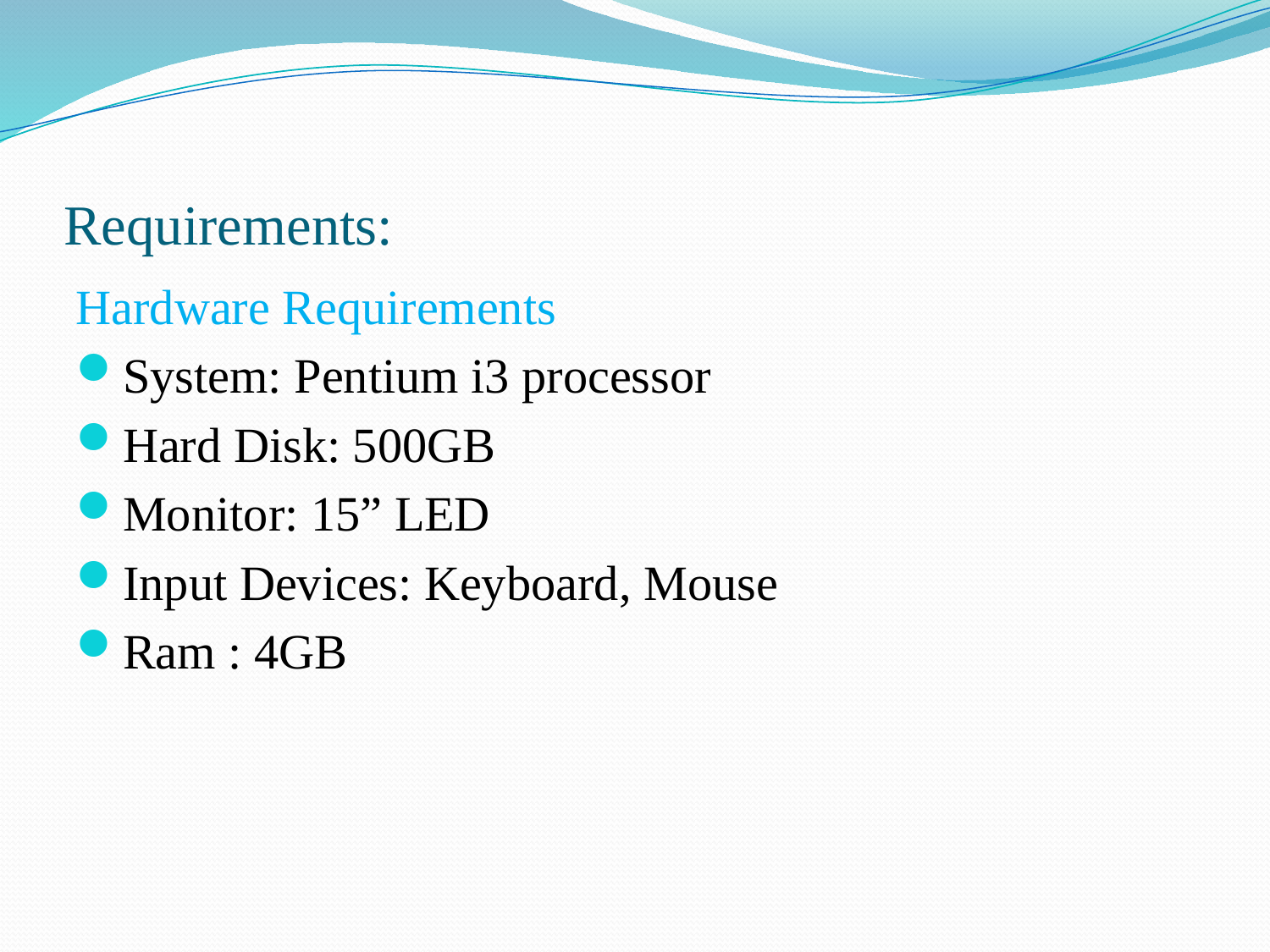

# Requirements:
Hardware Requirements
System: Pentium i3 processor
Hard Disk: 500GB
Monitor: 15” LED
Input Devices: Keyboard, Mouse
Ram : 4GB